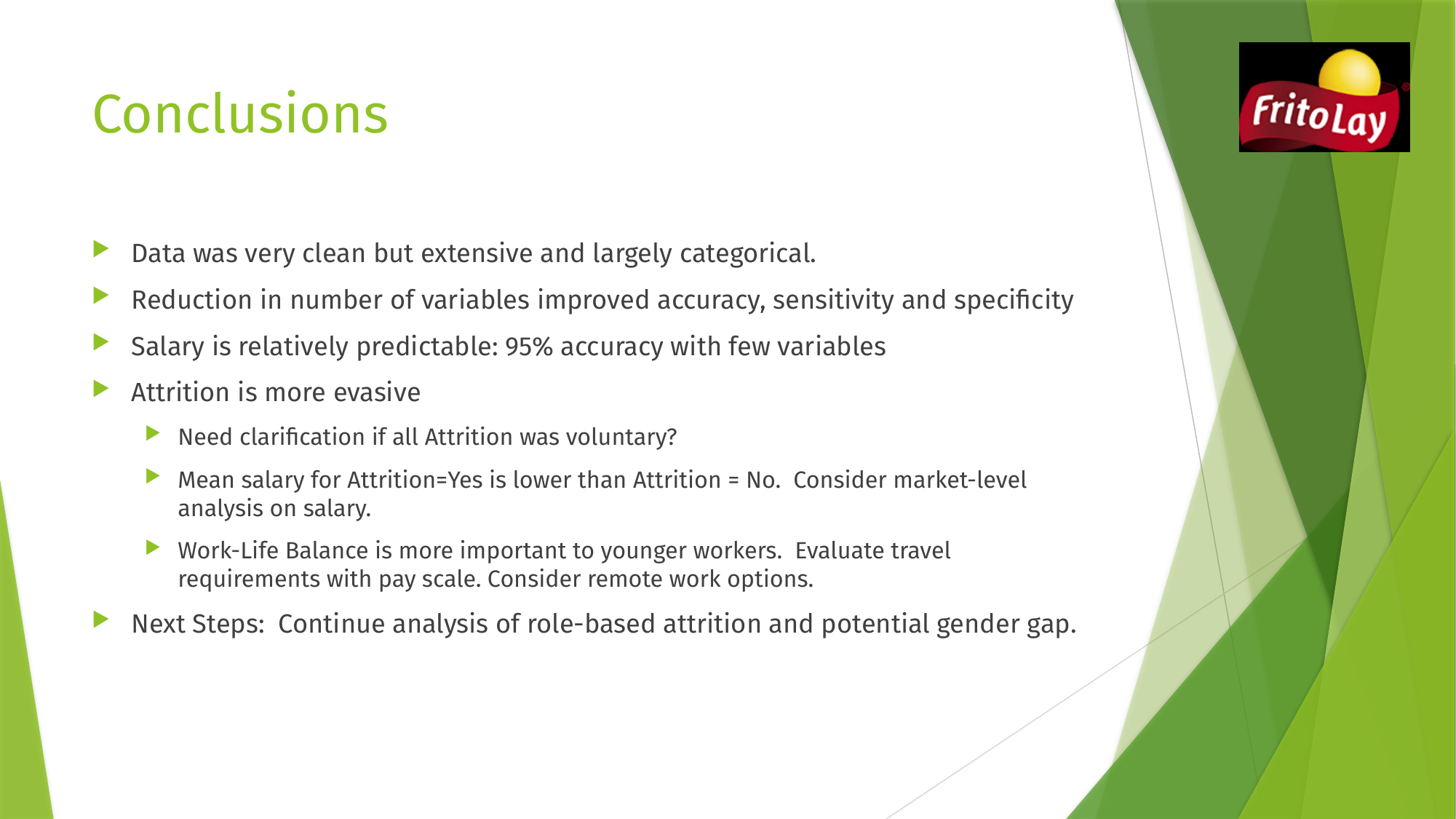

# Conclusions
Data was very clean but extensive and largely categorical.
Reduction in number of variables improved accuracy, sensitivity and specificity
Salary is relatively predictable: 95% accuracy with few variables
Attrition is more evasive
Need clarification if all Attrition was voluntary?
Mean salary for Attrition=Yes is lower than Attrition = No.  Consider market-level analysis on salary.
Work-Life Balance is more important to younger workers.  Evaluate travel requirements with pay scale. Consider remote work options.
Next Steps:  Continue analysis of role-based attrition and potential gender gap.